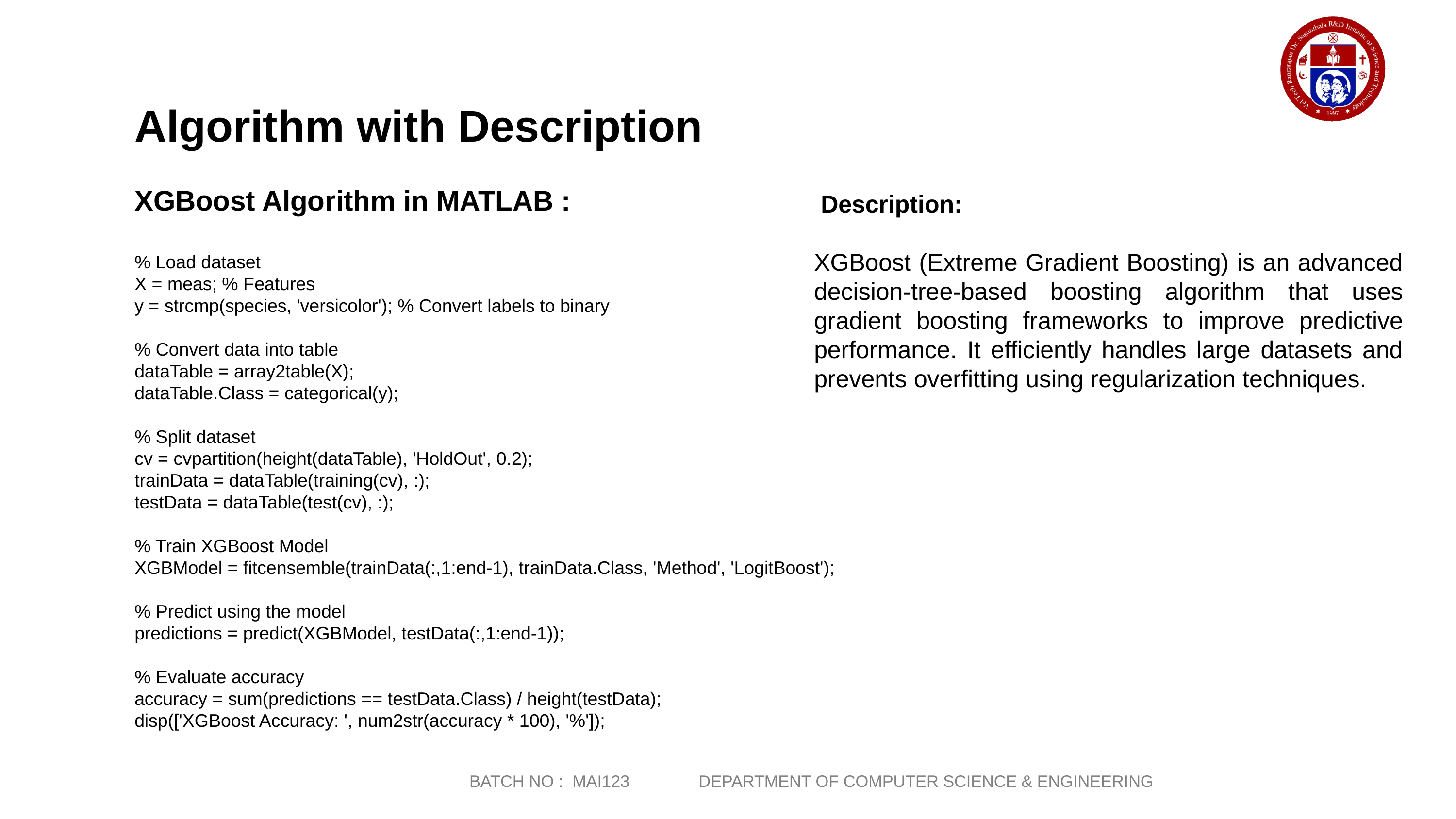

Algorithm with Description
XGBoost Algorithm in MATLAB :

% Load dataset
X = meas; % Features
y = strcmp(species, 'versicolor'); % Convert labels to binary

% Convert data into table
dataTable = array2table(X);
dataTable.Class = categorical(y);

% Split dataset
cv = cvpartition(height(dataTable), 'HoldOut', 0.2);
trainData = dataTable(training(cv), :);
testData = dataTable(test(cv), :);

% Train XGBoost Model
XGBModel = fitcensemble(trainData(:,1:end-1), trainData.Class, 'Method', 'LogitBoost');

% Predict using the model
predictions = predict(XGBModel, testData(:,1:end-1));

% Evaluate accuracy
accuracy = sum(predictions == testData.Class) / height(testData);
disp(['XGBoost Accuracy: ', num2str(accuracy * 100), '%']);

 Description:

XGBoost (Extreme Gradient Boosting) is an advanced decision-tree-based boosting algorithm that uses gradient boosting frameworks to improve predictive performance. It efficiently handles large datasets and prevents overfitting using regularization techniques.

BATCH NO :  MAI123               DEPARTMENT OF COMPUTER SCIENCE & ENGINEERING
11